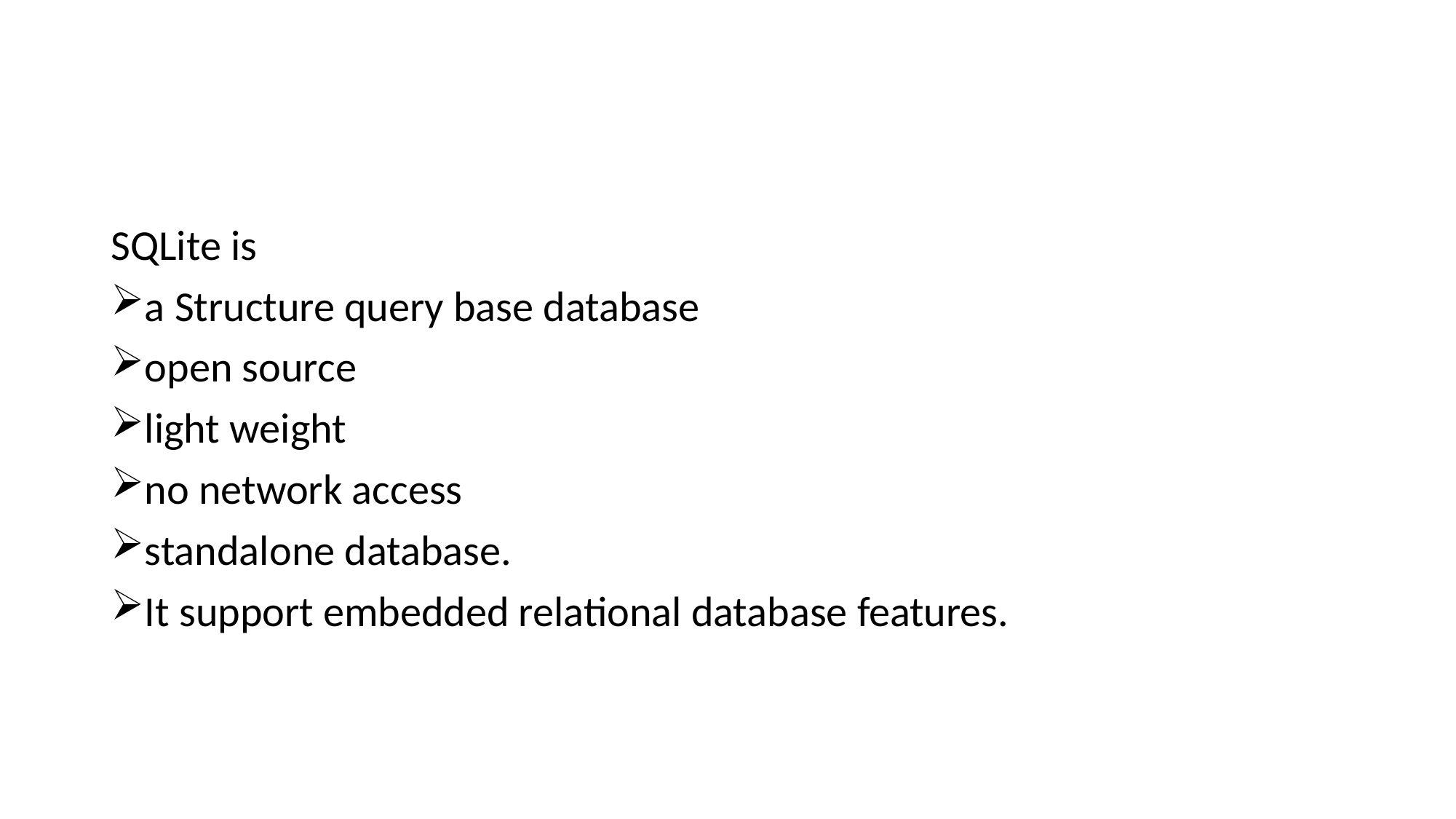

SQLite is
a Structure query base database
open source
light weight
no network access
standalone database.
It support embedded relational database features.